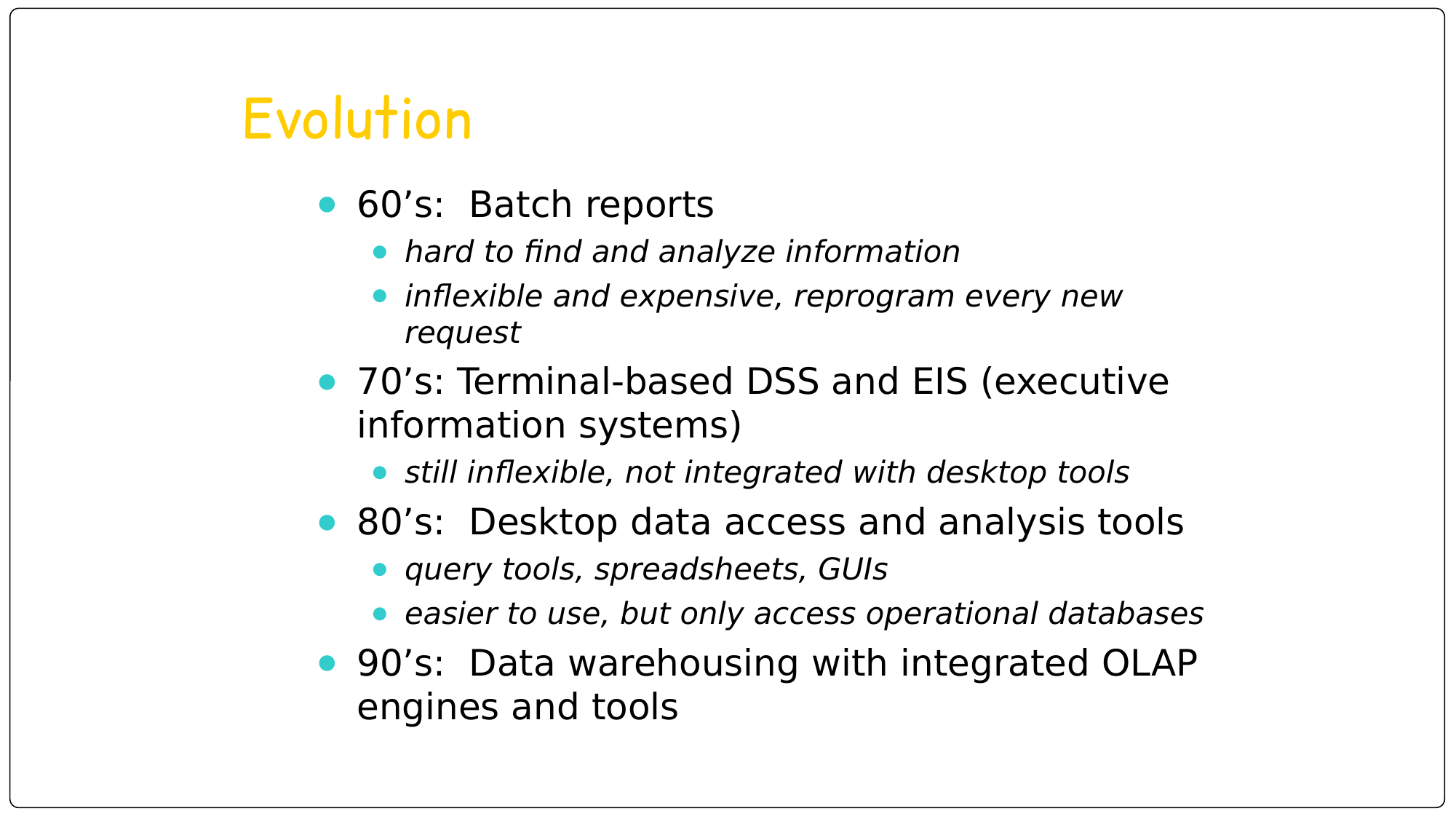

Evolution
60’s:  Batch reports
hard to find and analyze information
inflexible and expensive, reprogram every new request
70’s: Terminal-based DSS and EIS (executive information systems)
still inflexible, not integrated with desktop tools
80’s:  Desktop data access and analysis tools
query tools, spreadsheets, GUIs
easier to use, but only access operational databases
90’s:  Data warehousing with integrated OLAP engines and tools
28